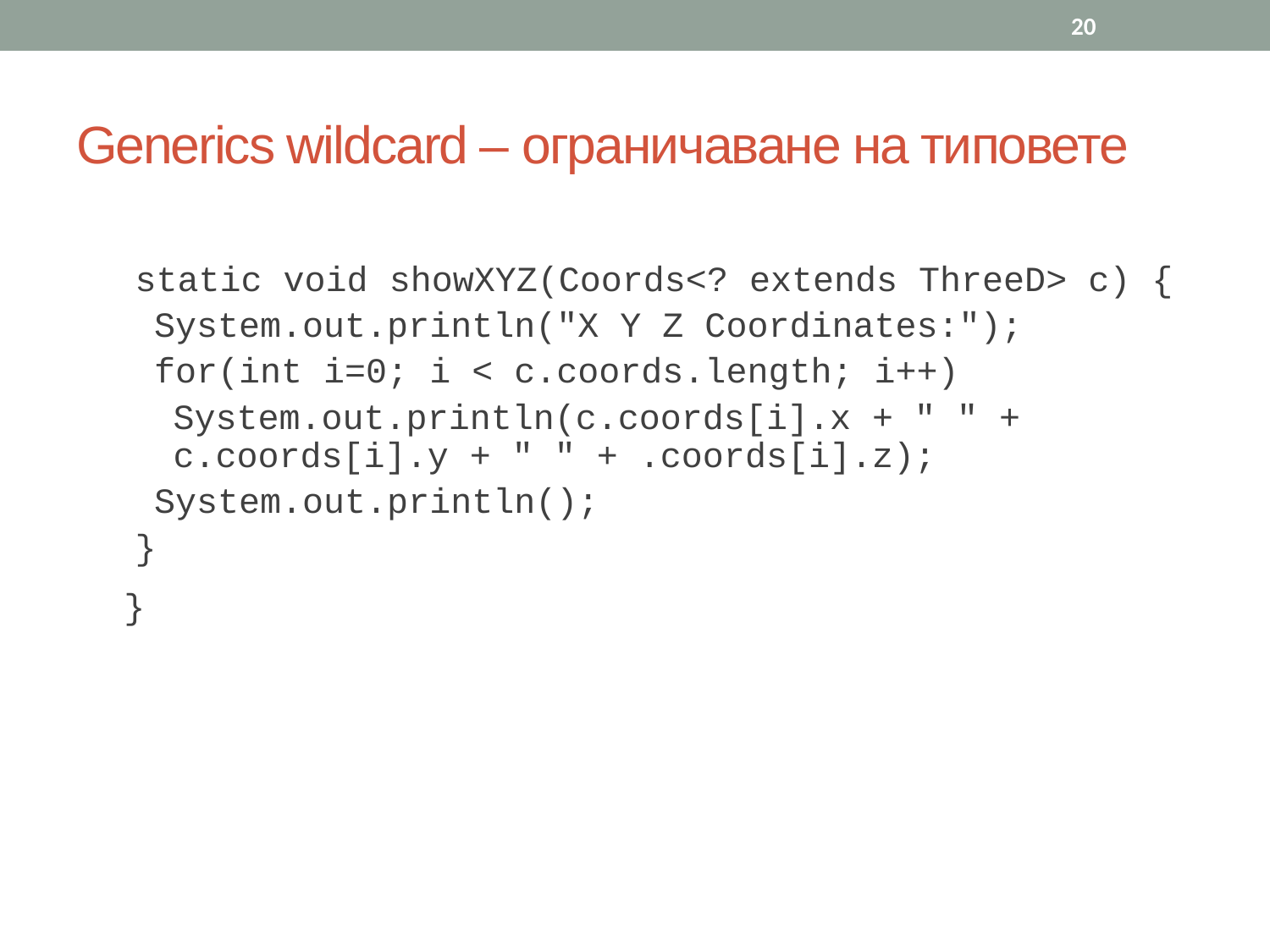

20
# Generics wildcard – ограничаване на типовете
static void showXYZ(Coords<? extends ThreeD> c) {
System.out.println("X Y Z Coordinates:");
for(int i=0; i < c.coords.length; i++)
System.out.println(c.coords[i].x + " " + c.coords[i].y + " " + .coords[i].z);
System.out.println();
}
}